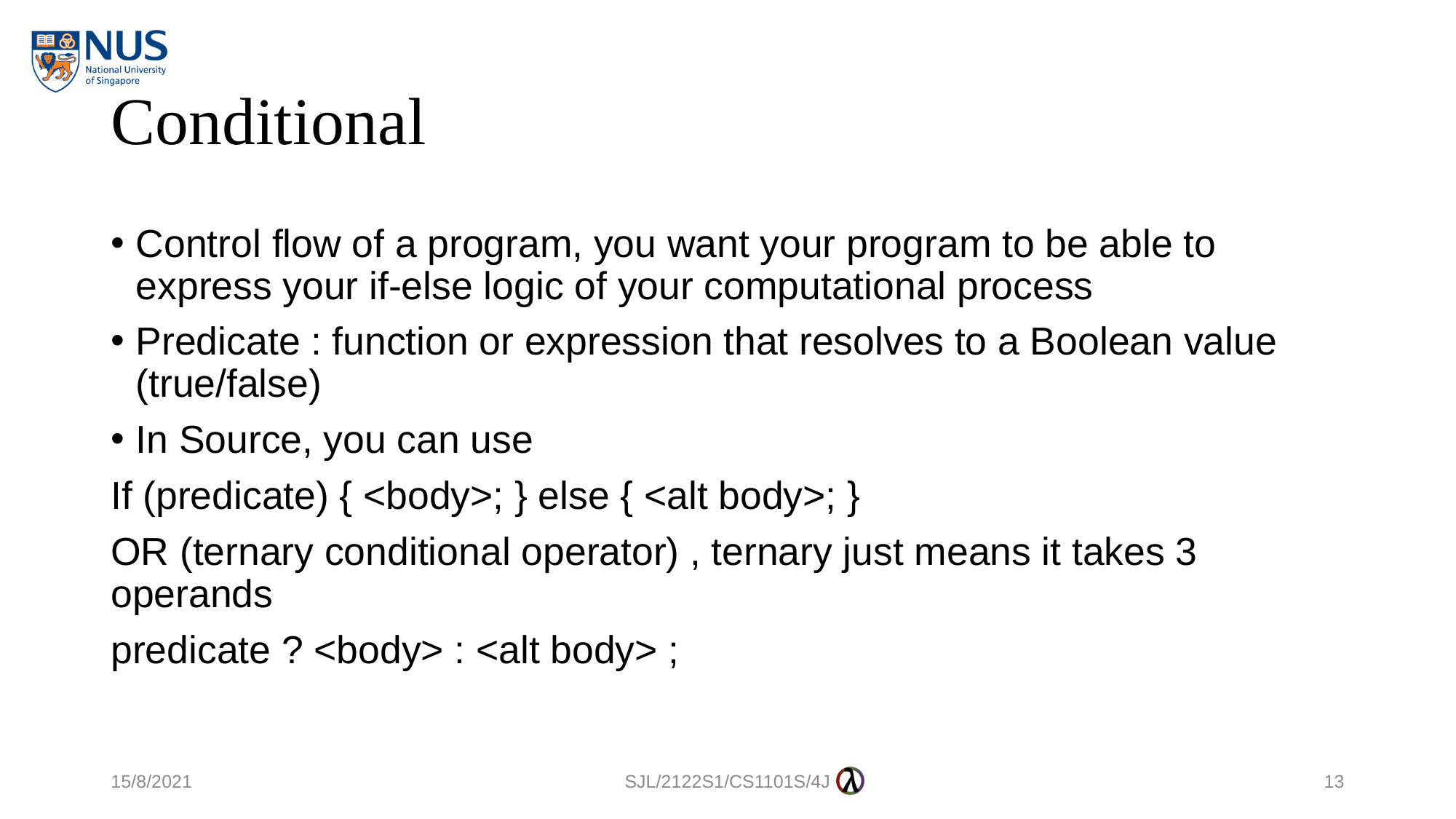

# Conditional
Control flow of a program, you want your program to be able to express your if-else logic of your computational process
Predicate : function or expression that resolves to a Boolean value (true/false)
In Source, you can use
If (predicate) { <body>; } else { <alt body>; }
OR (ternary conditional operator) , ternary just means it takes 3 operands
predicate ? <body> : <alt body> ;

15/8/2021
SJL/2122S1/CS1101S/4J
13